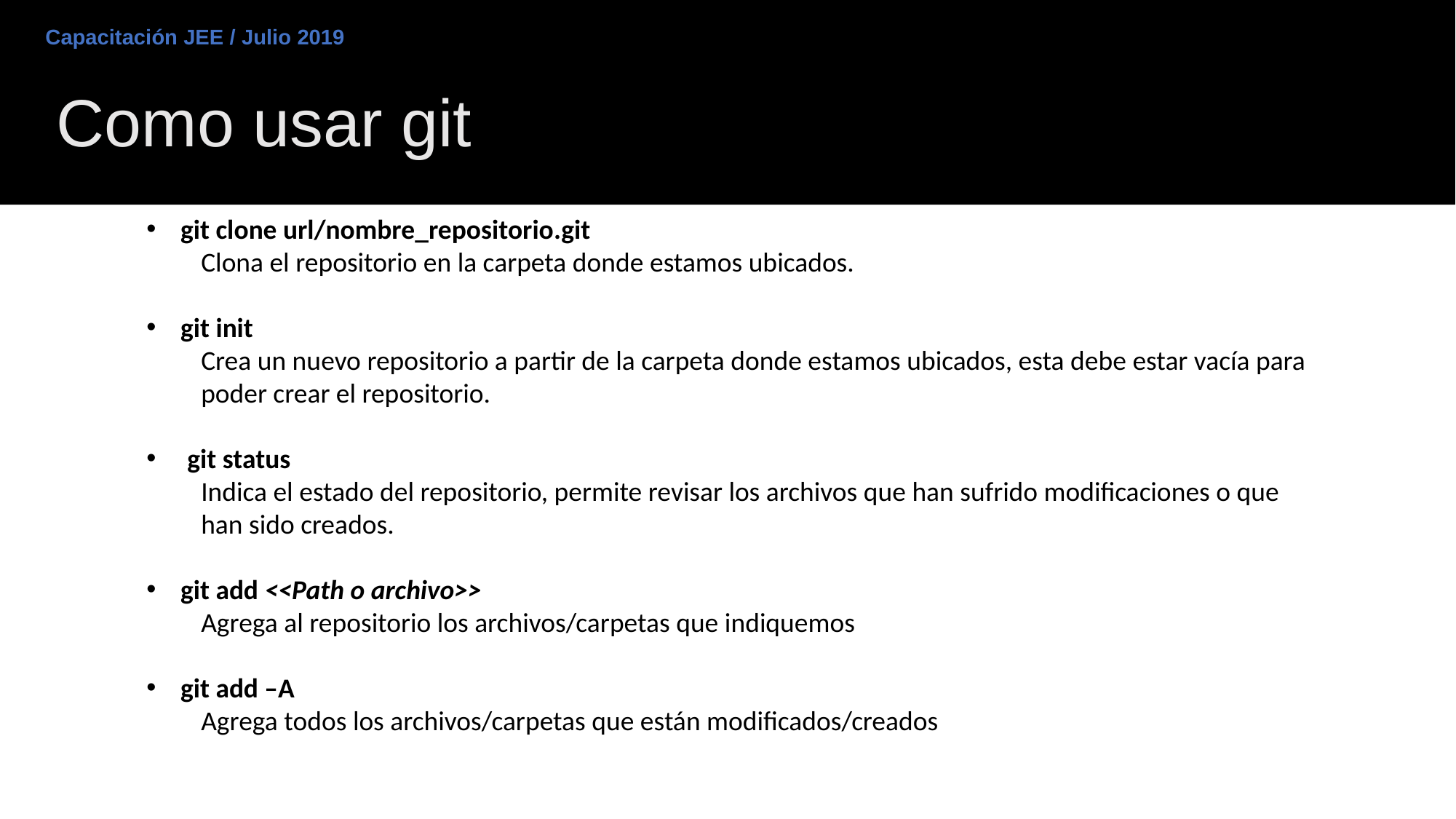

Capacitación JEE / Julio 2019
# Como usar git
git clone url/nombre_repositorio.git
Clona el repositorio en la carpeta donde estamos ubicados.

git init
Crea un nuevo repositorio a partir de la carpeta donde estamos ubicados, esta debe estar vacía para poder crear el repositorio.

git status
Indica el estado del repositorio, permite revisar los archivos que han sufrido modificaciones o que han sido creados.

git add <<Path o archivo>>
Agrega al repositorio los archivos/carpetas que indiquemos

git add –A
Agrega todos los archivos/carpetas que están modificados/creados